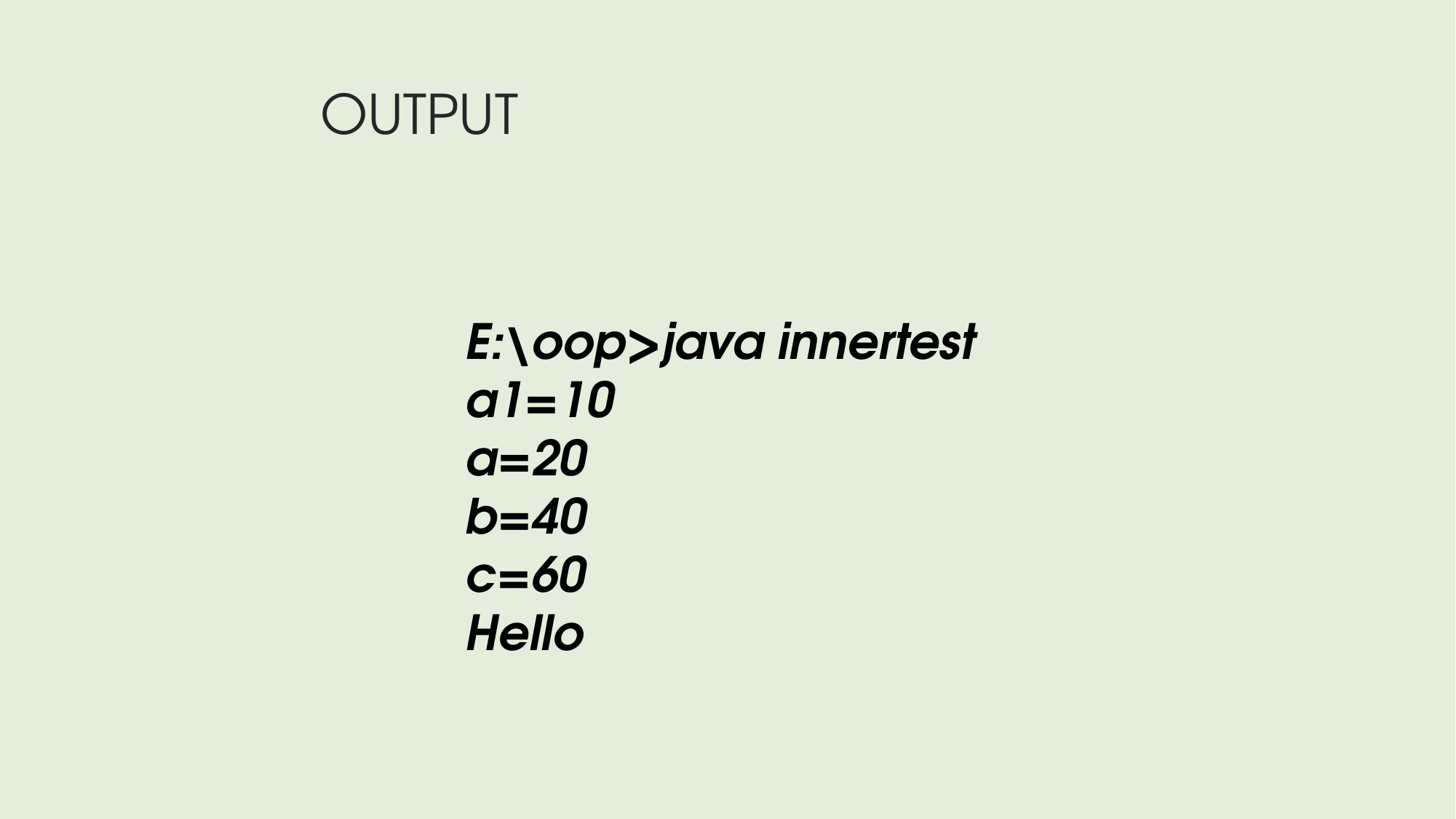

OUTPUT
E:\oop>java innertest
a1=10
a=20
b=40
c=60
Hello